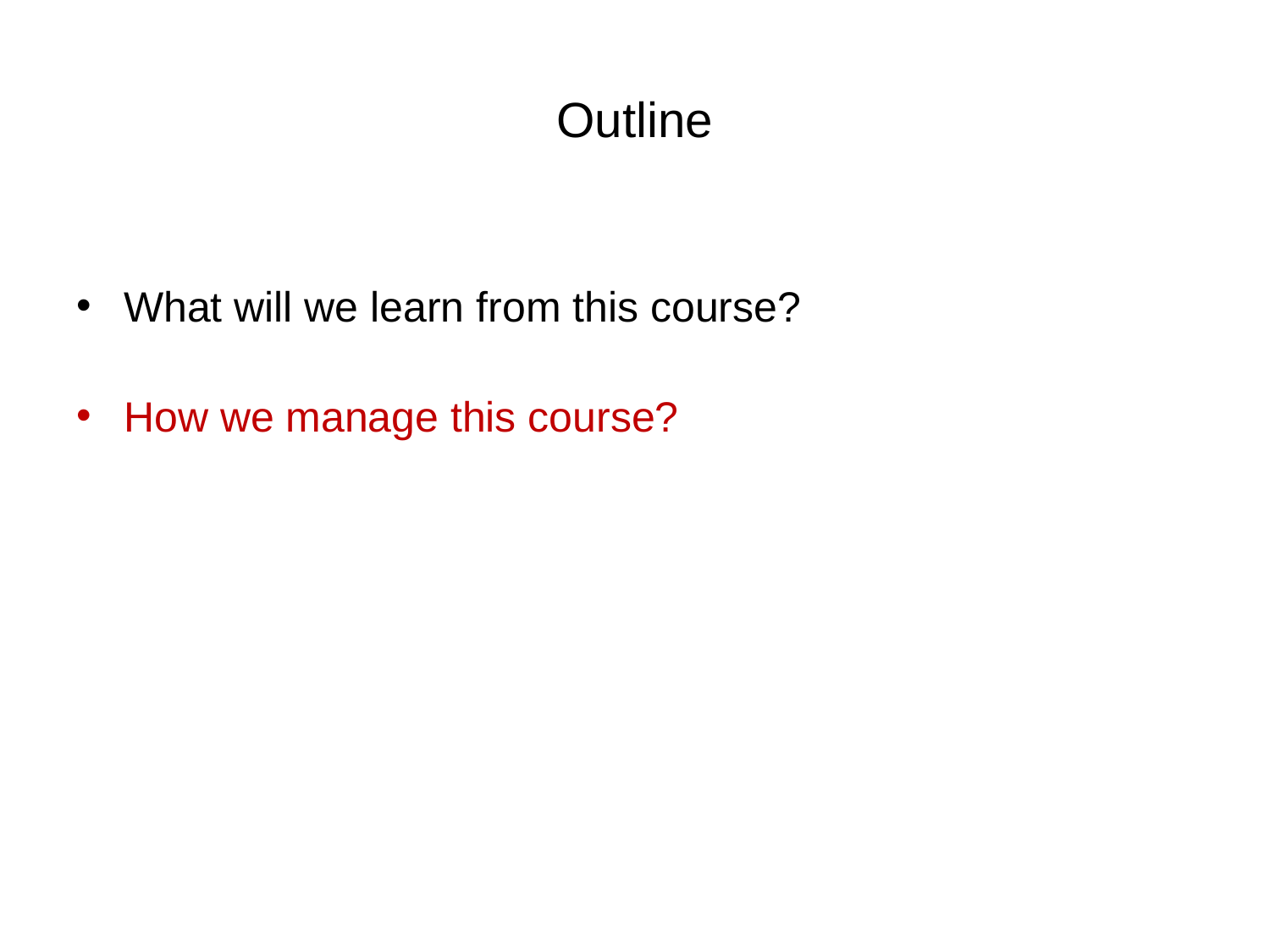

# Outline
What will we learn from this course?
How we manage this course?